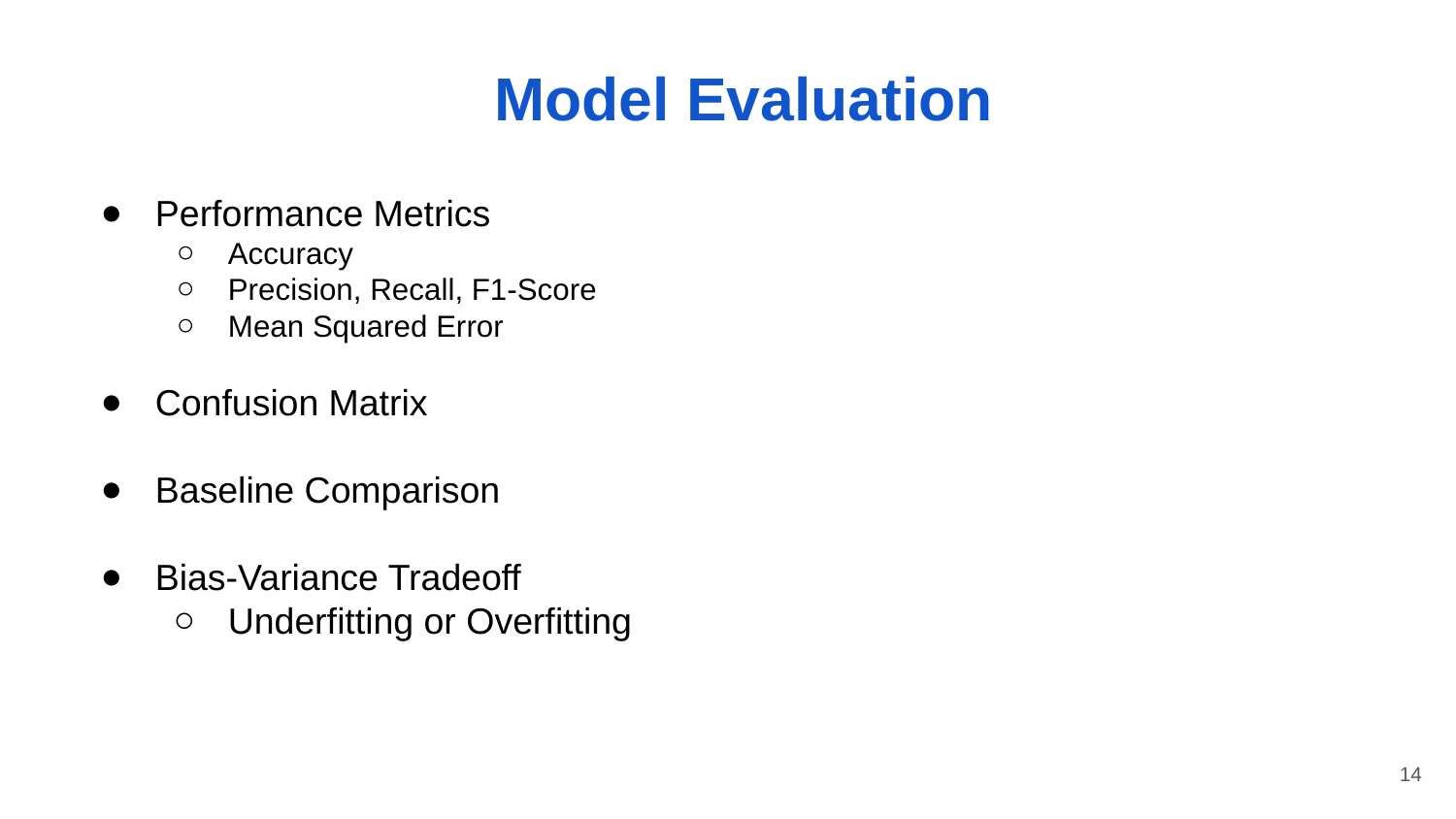

Model Evaluation
Performance Metrics
Accuracy
Precision, Recall, F1-Score
Mean Squared Error

Confusion Matrix

Baseline Comparison

Bias-Variance Tradeoff
Underfitting or Overfitting

14